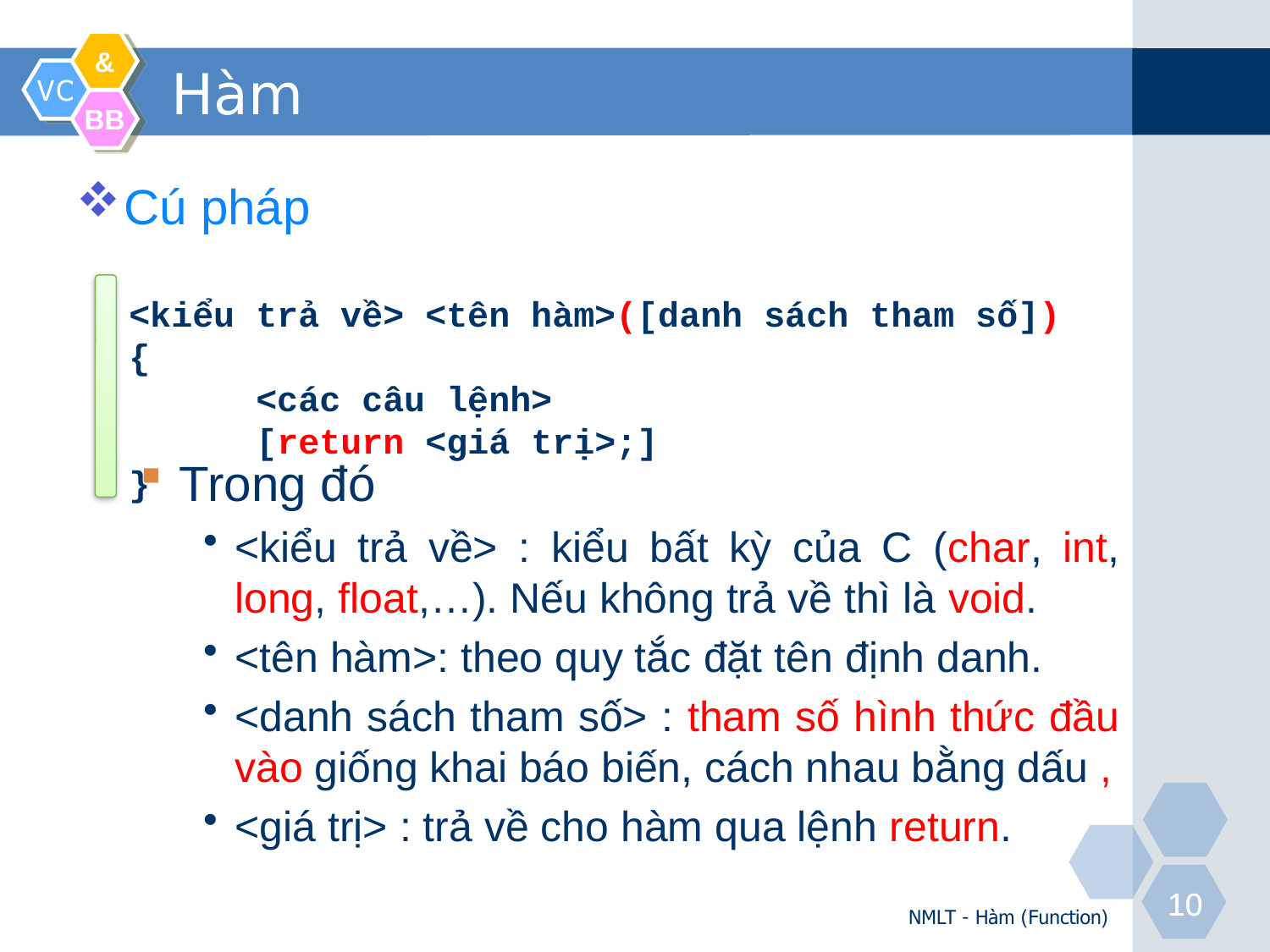

# Hàm
Cú pháp

Trong đó
<kiểu trả về> : kiểu bất kỳ của C (char, int, long, float,…). Nếu không trả về thì là void.
<tên hàm>: theo quy tắc đặt tên định danh.
<danh sách tham số> : tham số hình thức đầu vào giống khai báo biến, cách nhau bằng dấu ,
<giá trị> : trả về cho hàm qua lệnh return.

<kiểu trả về> <tên hàm>([danh sách tham số])
{
	<các câu lệnh>
	[return <giá trị>;]
}
NMLT - Hàm (Function)